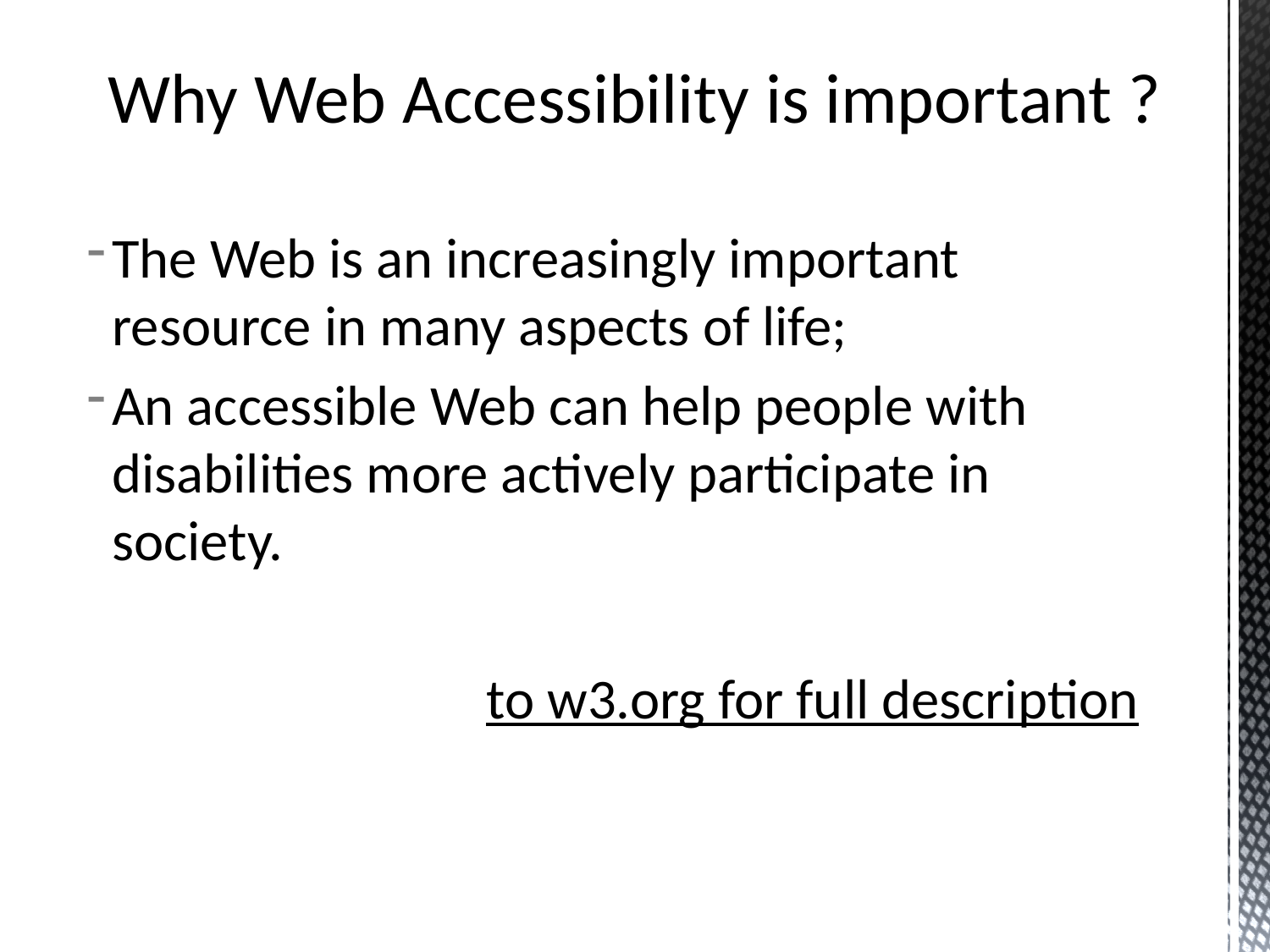

# Why Web Accessibility is important ?
The Web is an increasingly important resource in many aspects of life;
An accessible Web can help people with disabilities more actively participate in society.

to w3.org for full description